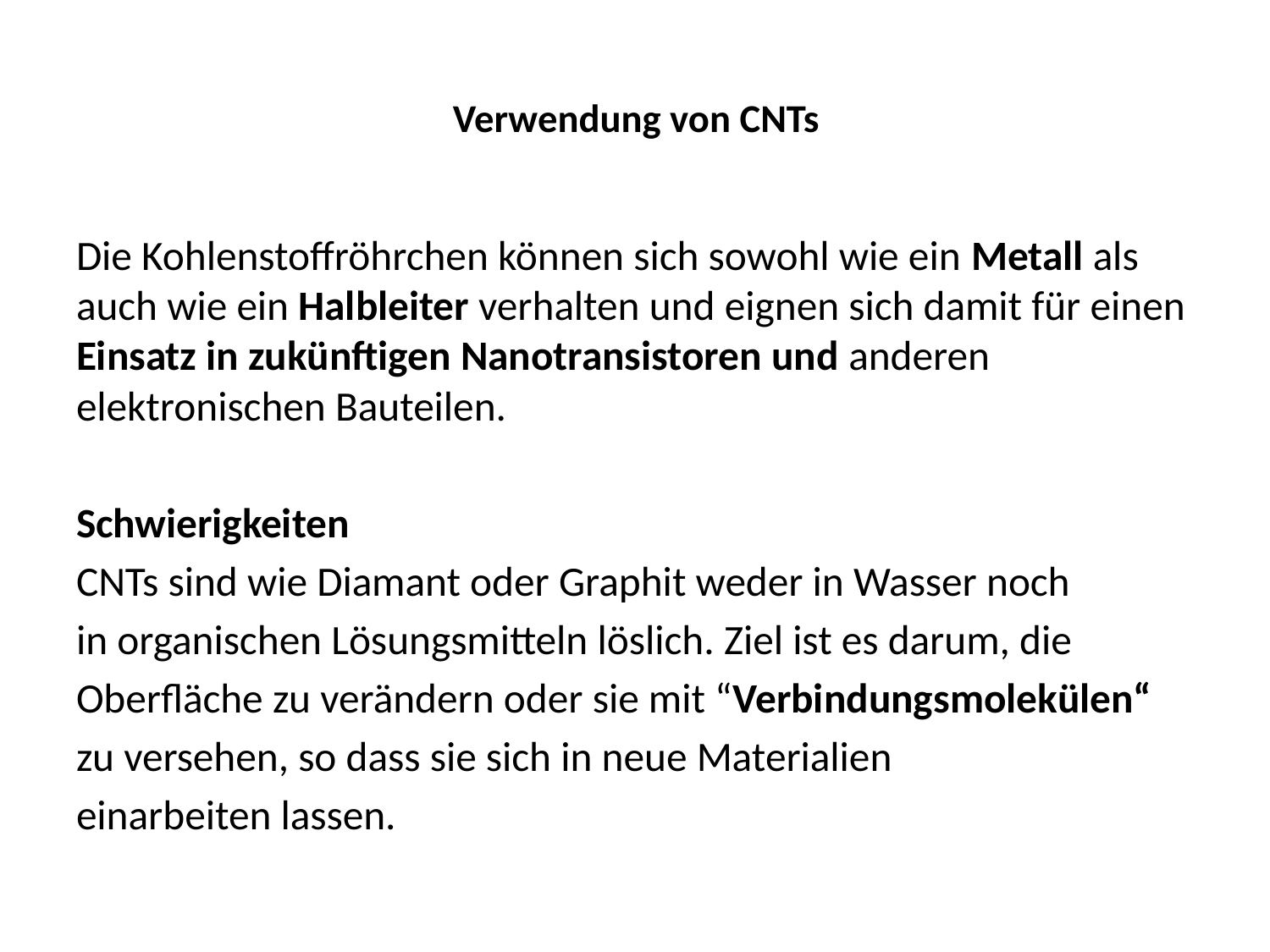

# Verwendung von CNTs
Die Kohlenstoffröhrchen können sich sowohl wie ein Metall als auch wie ein Halbleiter verhalten und eignen sich damit für einen Einsatz in zukünftigen Nanotransistoren und anderen elektronischen Bauteilen.

Schwierigkeiten
CNTs sind wie Diamant oder Graphit weder in Wasser noch
in organischen Lösungsmitteln löslich. Ziel ist es darum, die
Oberfläche zu verändern oder sie mit “Verbindungsmolekülen“
zu versehen, so dass sie sich in neue Materialien
einarbeiten lassen.